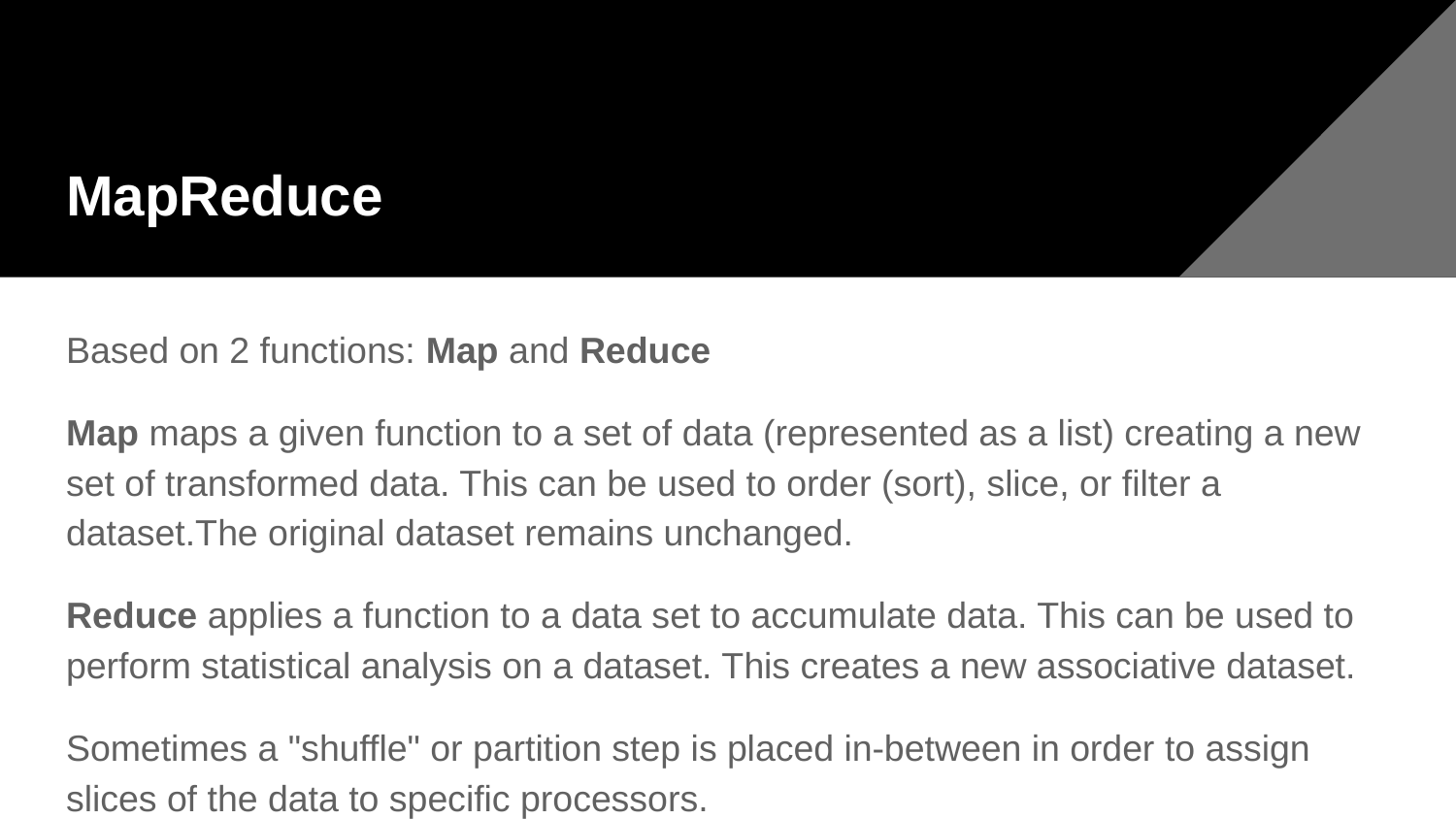

# MapReduce
Based on 2 functions: Map and Reduce
Map maps a given function to a set of data (represented as a list) creating a new set of transformed data. This can be used to order (sort), slice, or filter a dataset.The original dataset remains unchanged.
Reduce applies a function to a data set to accumulate data. This can be used to perform statistical analysis on a dataset. This creates a new associative dataset.
Sometimes a "shuffle" or partition step is placed in-between in order to assign slices of the data to specific processors.